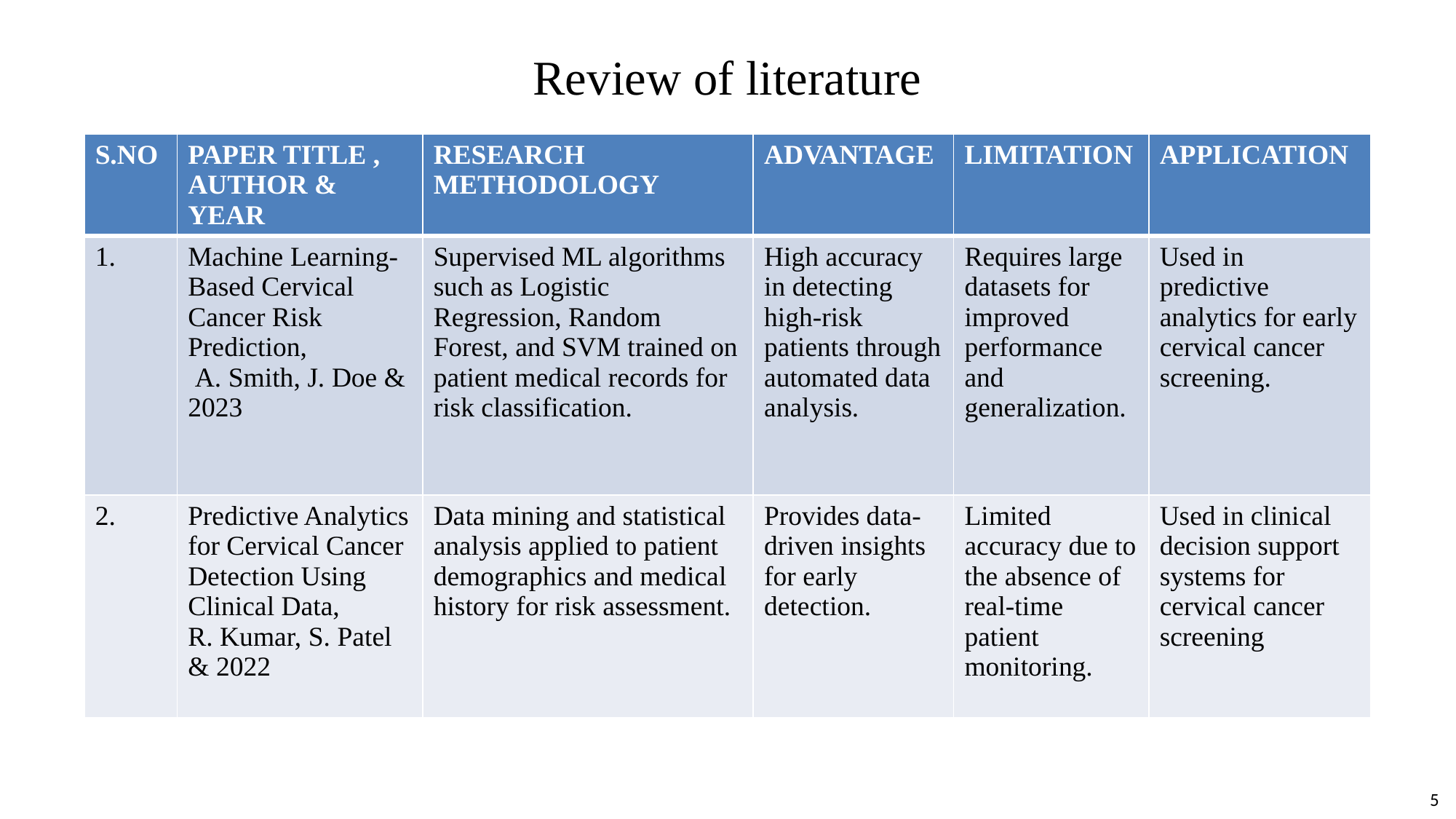

# Review of literature
| S.NO | PAPER TITLE , AUTHOR & YEAR | RESEARCH METHODOLOGY | ADVANTAGE | LIMITATION | APPLICATION |
| --- | --- | --- | --- | --- | --- |
| 1. | Machine Learning-Based Cervical Cancer Risk Prediction, A. Smith, J. Doe & 2023 | Supervised ML algorithms such as Logistic Regression, Random Forest, and SVM trained on patient medical records for risk classification. | High accuracy in detecting high-risk patients through automated data analysis. | Requires large datasets for improved performance and generalization. | Used in predictive analytics for early cervical cancer screening. |
| 2. | Predictive Analytics for Cervical Cancer Detection Using Clinical Data, R. Kumar, S. Patel & 2022 | Data mining and statistical analysis applied to patient demographics and medical history for risk assessment. | Provides data-driven insights for early detection. | Limited accuracy due to the absence of real-time patient monitoring. | Used in clinical decision support systems for cervical cancer screening |